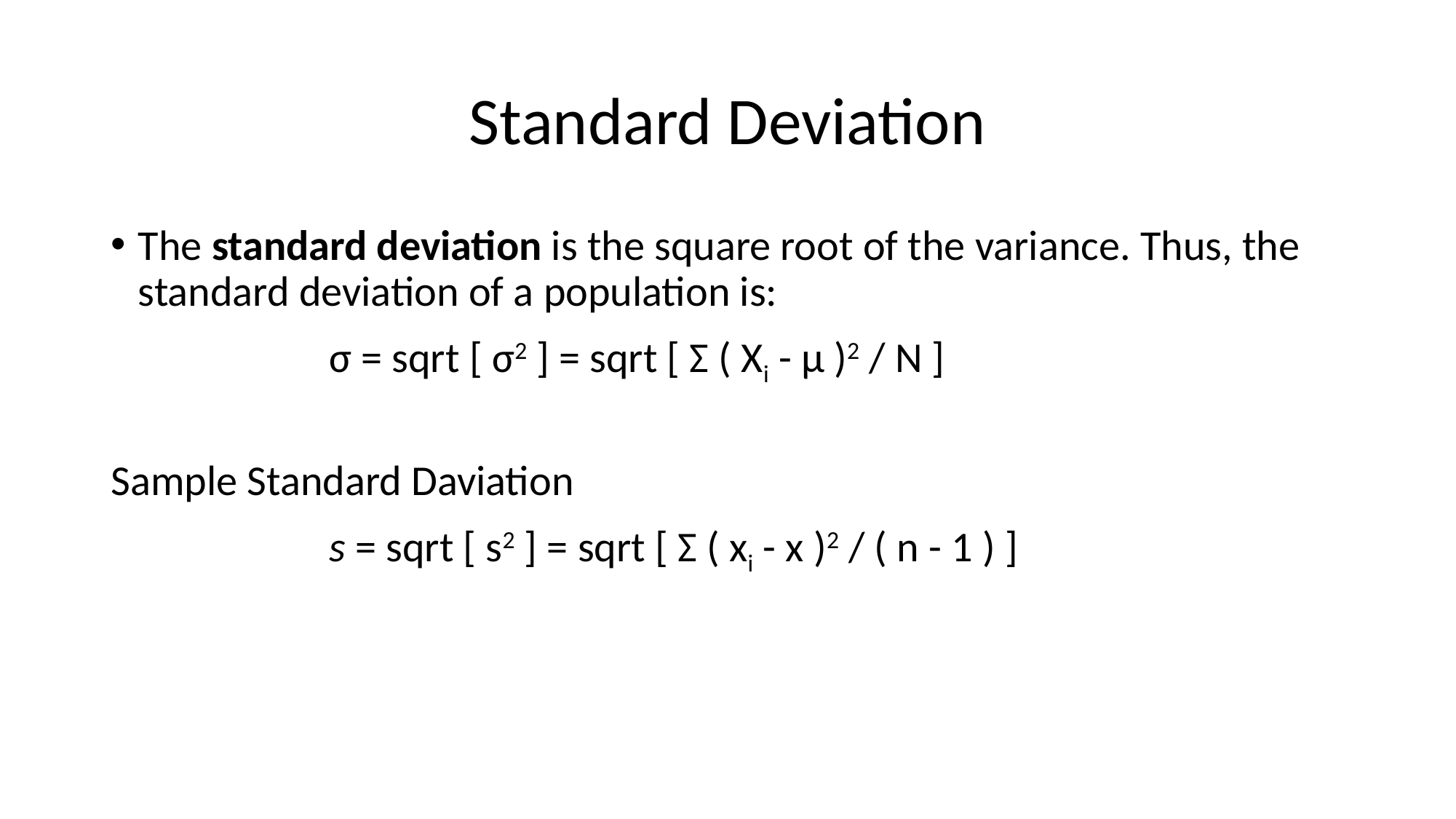

# Standard Deviation
The standard deviation is the square root of the variance. Thus, the standard deviation of a population is:
		σ = sqrt [ σ2 ] = sqrt [ Σ ( Xi - μ )2 / N ]

Sample Standard Daviation
		s = sqrt [ s2 ] = sqrt [ Σ ( xi - x )2 / ( n - 1 ) ]